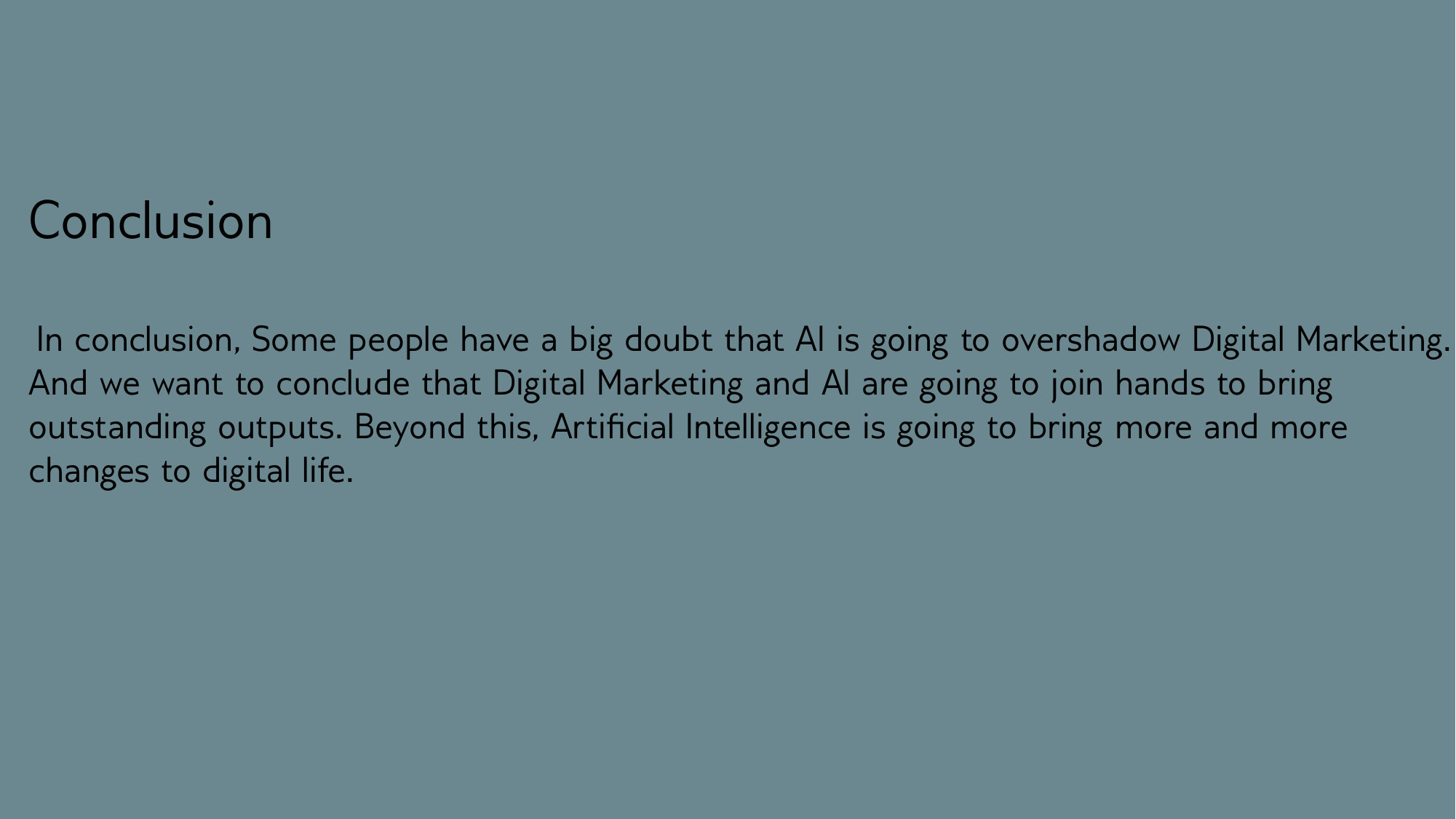

Conclusion

 In conclusion, Some people have a big doubt that AI is going to overshadow Digital Marketing. And we want to conclude that Digital Marketing and AI are going to join hands to bring outstanding outputs. Beyond this, Artificial Intelligence is going to bring more and more changes to digital life.